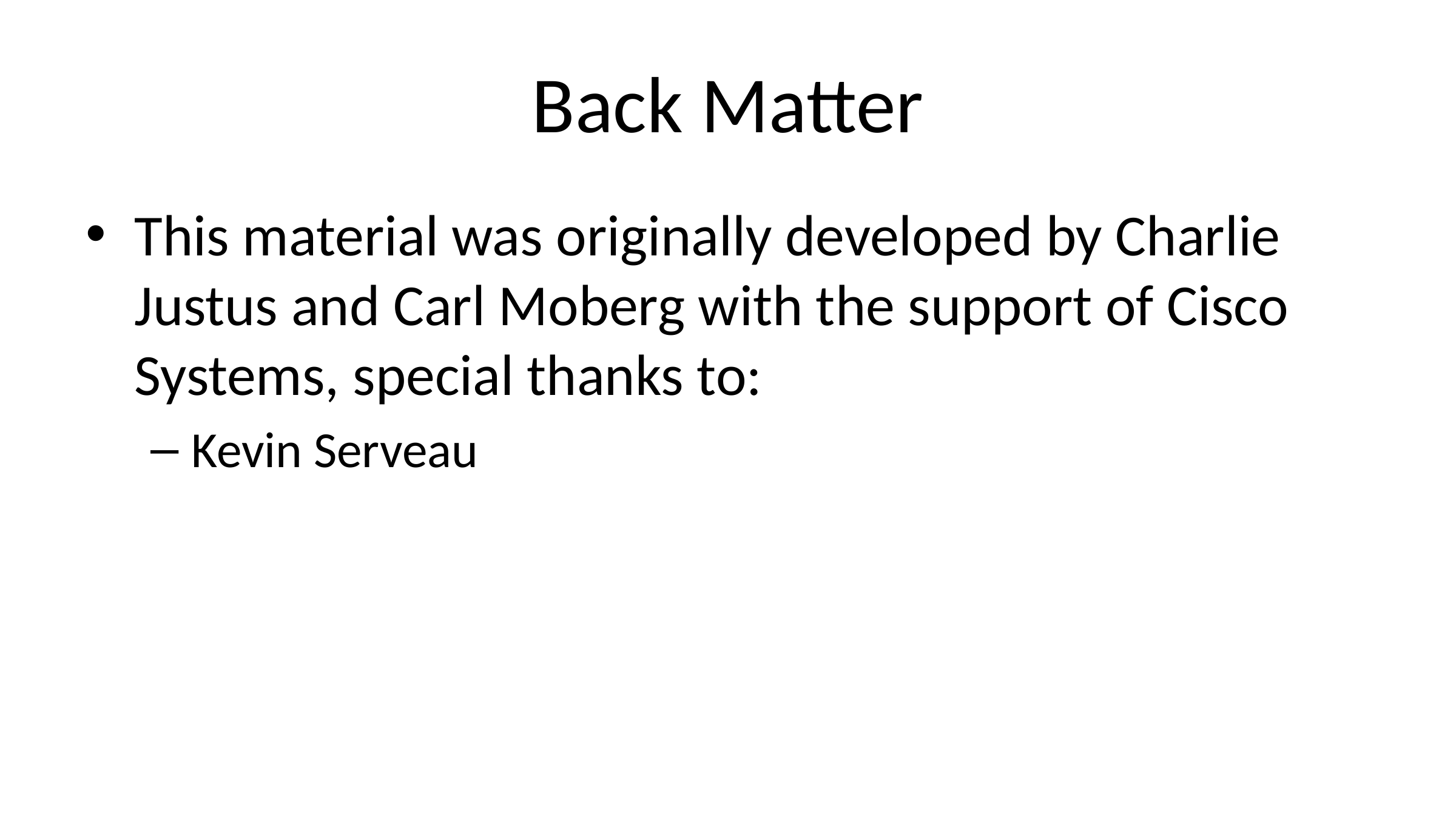

# Back Matter
This material was originally developed by Charlie Justus and Carl Moberg with the support of Cisco Systems, special thanks to:
Kevin Serveau